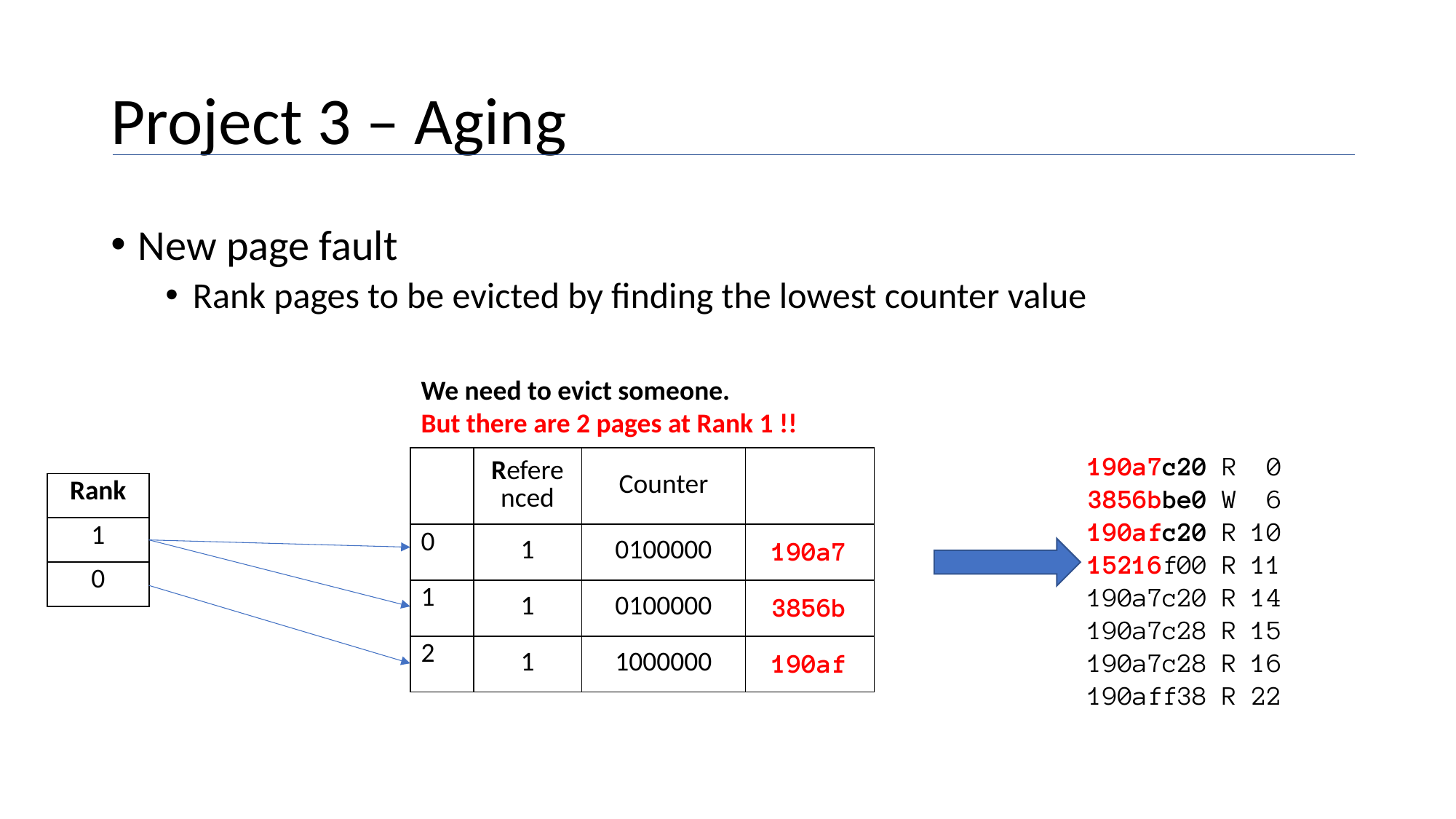

# Project 3 – Aging
New page fault
Rank pages to be evicted by finding the lowest counter value
We need to evict someone.
But there are 2 pages at Rank 1 !!
190a7c20 R  0
3856bbe0 W  6
190afc20 R 10
15216f00 R 11
190a7c20 R 14
190a7c28 R 15
190a7c28 R 16
190aff38 R 22
|  | Referenced | Counter |  |
| --- | --- | --- | --- |
| 0 | 1 | 0100000 | 190a7 |
| 1 | 1 | 0100000 | 3856b |
| 2 | 1 | 1000000 | 190af |
| Rank |
| --- |
| 1 |
| 0 |